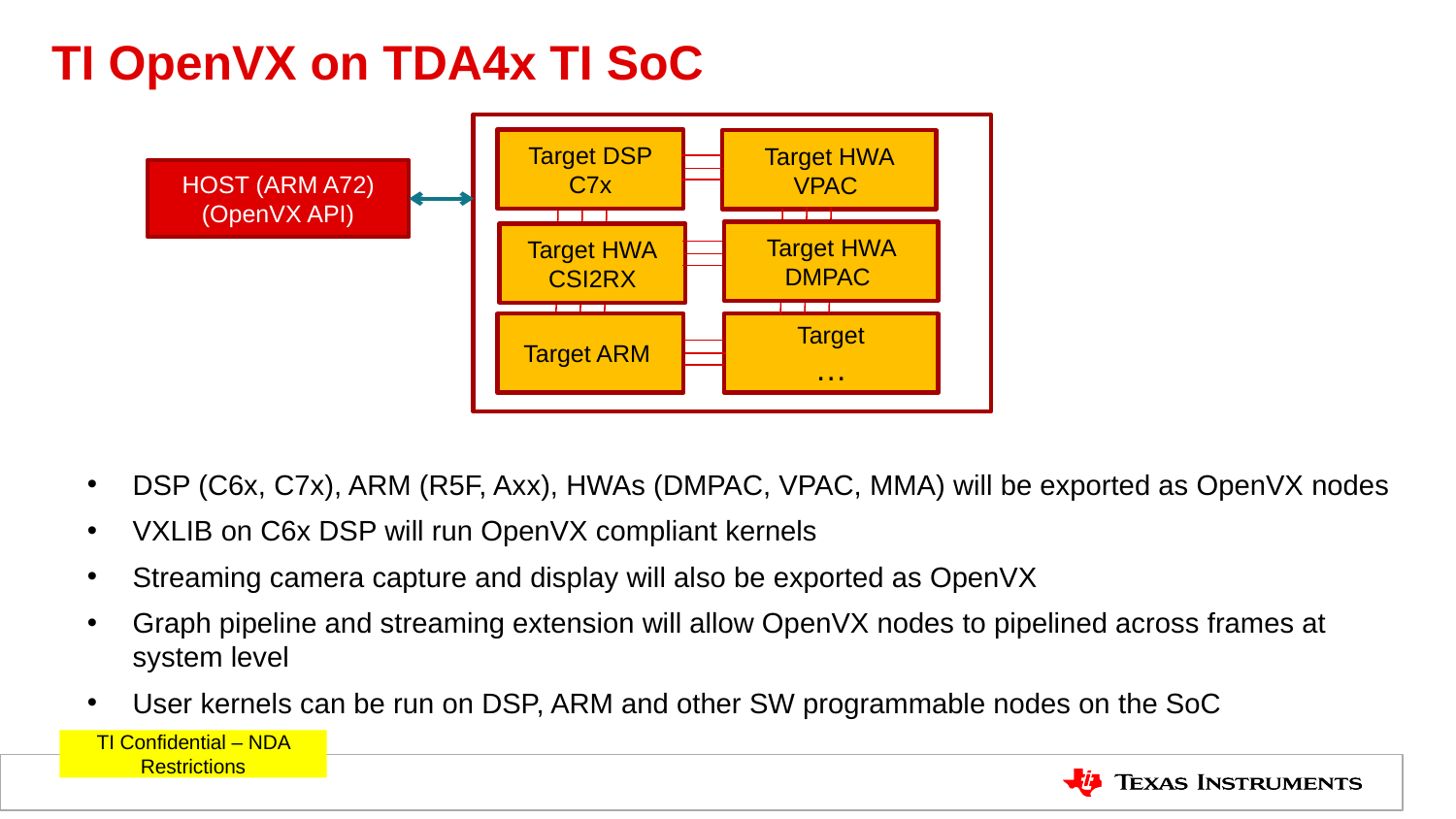

# TI OpenVX on TDA4x TI SoC

Target DSP C7x
Target HWA VPAC
HOST (ARM A72)
(OpenVX API)
Target HWA DMPAC
Target HWA
CSI2RX
Target ARM
Target
…
DSP (C6x, C7x), ARM (R5F, Axx), HWAs (DMPAC, VPAC, MMA) will be exported as OpenVX nodes
VXLIB on C6x DSP will run OpenVX compliant kernels
Streaming camera capture and display will also be exported as OpenVX
Graph pipeline and streaming extension will allow OpenVX nodes to pipelined across frames at system level
User kernels can be run on DSP, ARM and other SW programmable nodes on the SoC
TI Confidential – NDA Restrictions